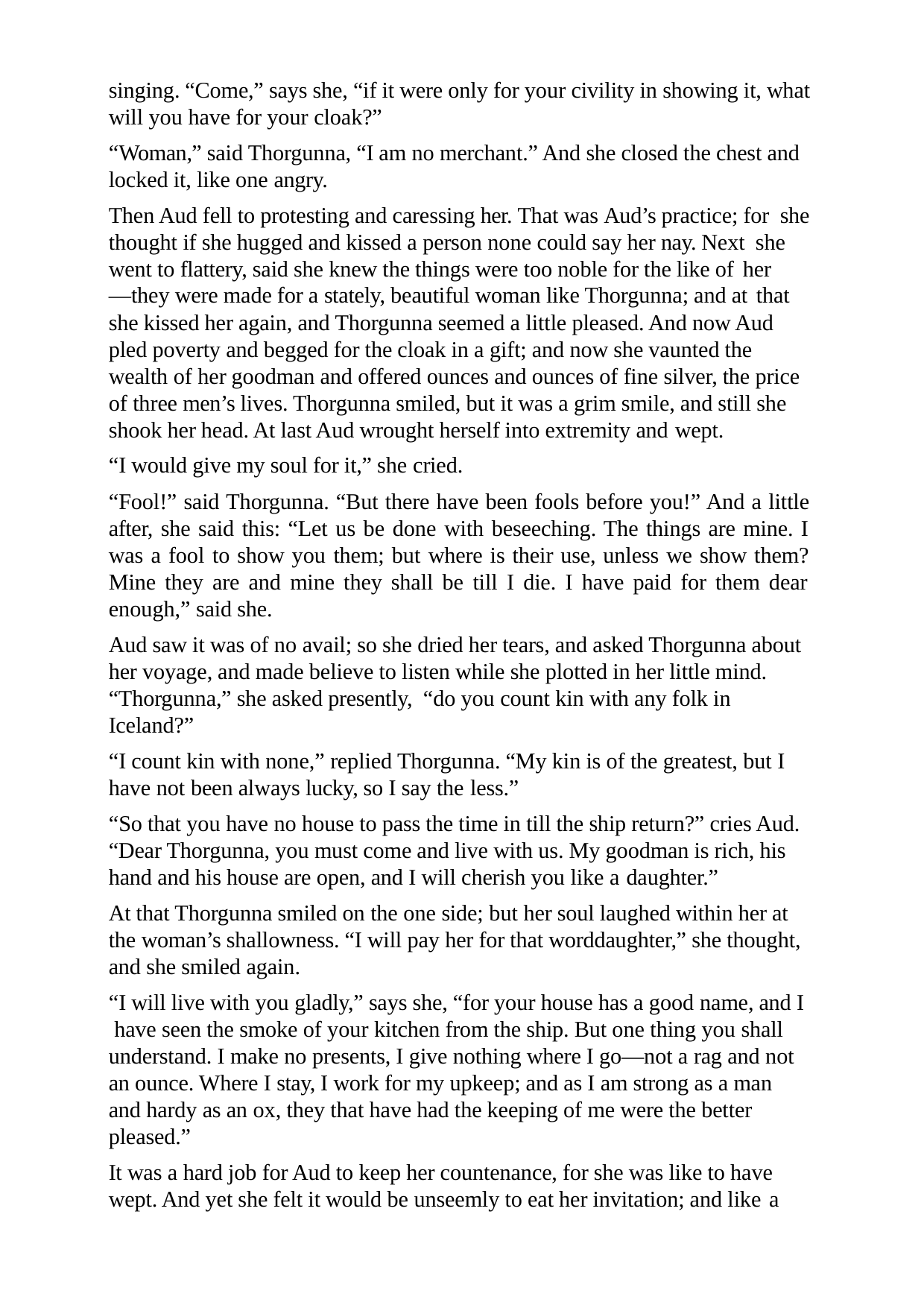

singing. “Come,” says she, “if it were only for your civility in showing it, what  will you have for your cloak?”
“Woman,” said Thorgunna, “I am no merchant.” And she closed the chest and  locked it, like one angry.
Then Aud fell to protesting and caressing her. That was Aud’s practice; for  she thought if she hugged and kissed a person none could say her nay. Next  she went to flattery, said she knew the things were too noble for the like of her
—they were made for a stately, beautiful woman like Thorgunna; and at that
she kissed her again, and Thorgunna seemed a little pleased. And now Aud  pled poverty and begged for the cloak in a gift; and now she vaunted the  wealth of her goodman and offered ounces and ounces of fine silver, the price  of three men’s lives. Thorgunna smiled, but it was a grim smile, and still she  shook her head. At last Aud wrought herself into extremity and wept.
“I would give my soul for it,” she cried.
“Fool!” said Thorgunna. “But there have been fools before you!” And a little  after, she said this: “Let us be done with beseeching. The things are mine. I  was a fool to show you them; but where is their use, unless we show them?  Mine they are and mine they shall be till I die. I have paid for them dear  enough,” said she.
Aud saw it was of no avail; so she dried her tears, and asked Thorgunna about  her voyage, and made believe to listen while she plotted in her little mind.  “Thorgunna,” she asked presently, “do you count kin with any folk in  Iceland?”
“I count kin with none,” replied Thorgunna. “My kin is of the greatest, but I  have not been always lucky, so I say the less.”
“So that you have no house to pass the time in till the ship return?” cries Aud.  “Dear Thorgunna, you must come and live with us. My goodman is rich, his  hand and his house are open, and I will cherish you like a daughter.”
At that Thorgunna smiled on the one side; but her soul laughed within her at  the woman’s shallowness. “I will pay her for that worddaughter,” she thought,  and she smiled again.
“I will live with you gladly,” says she, “for your house has a good name, and I  have seen the smoke of your kitchen from the ship. But one thing you shall  understand. I make no presents, I give nothing where I go—not a rag and not  an ounce. Where I stay, I work for my upkeep; and as I am strong as a man  and hardy as an ox, they that have had the keeping of me were the better  pleased.”
It was a hard job for Aud to keep her countenance, for she was like to have  wept. And yet she felt it would be unseemly to eat her invitation; and like a